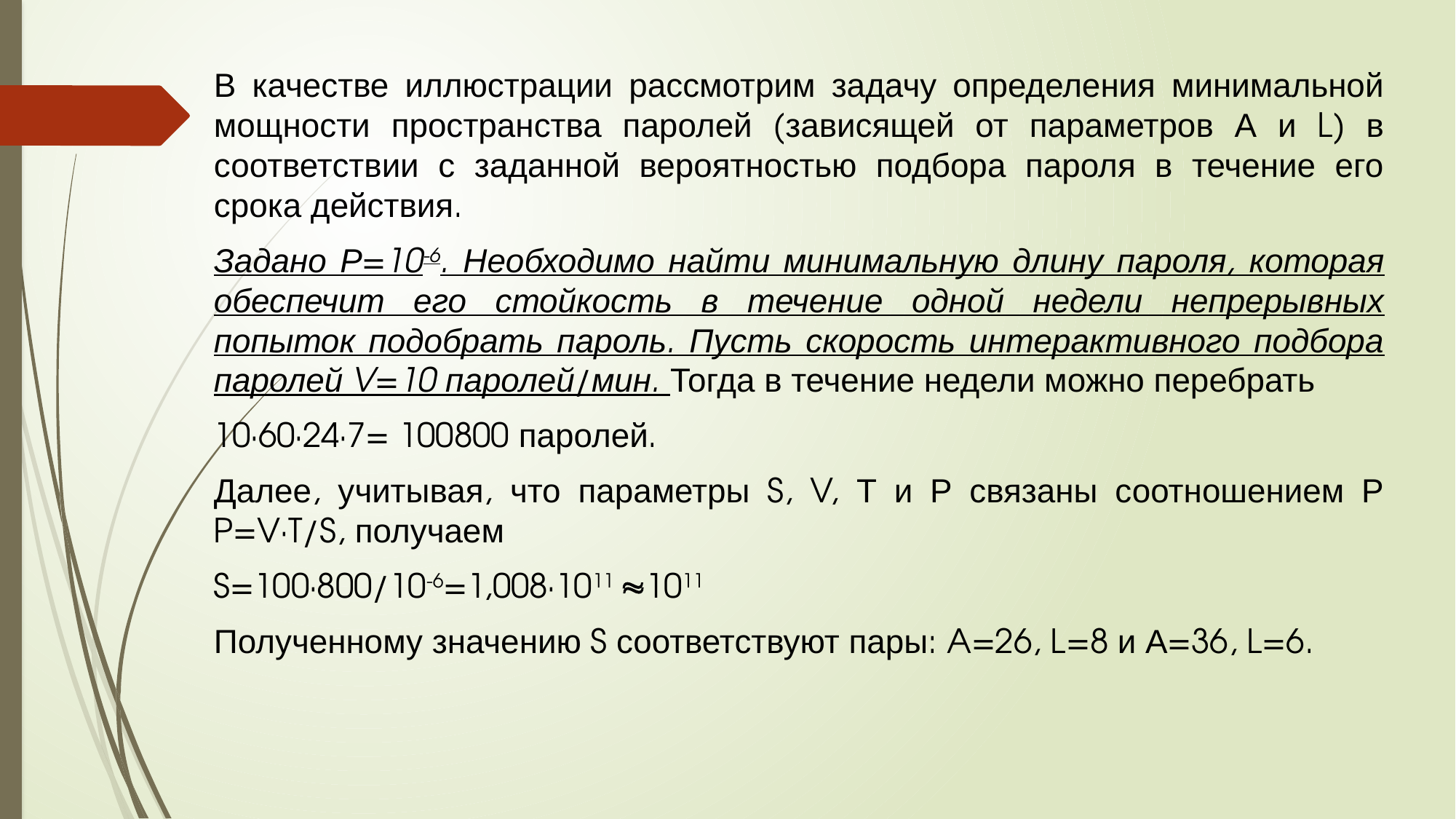

В качестве иллюстрации рассмотрим задачу определения минимальной мощности пространства паролей (зависящей от параметров А и L) в соответствии с заданной вероятностью подбора пароля в течение его срока действия.
Задано Р=10-6. Необходимо найти минимальную длину пароля, которая обеспечит его стойкость в течение одной недели непрерывных попыток подобрать пароль. Пусть скорость интерактивного подбора паролей V=10 паролей/мин. Тогда в течение недели можно перебрать
10·60·24·7= 100800 паролей.
Далее, учитывая, что параметры S, V, Т и Р связаны соотношением Р P=V·T/S, получаем
S=100·800/10-6=1,008·1011 ≈1011
Полученному значению S соответствуют пары: A=26, L=8 и А=36, L=6.